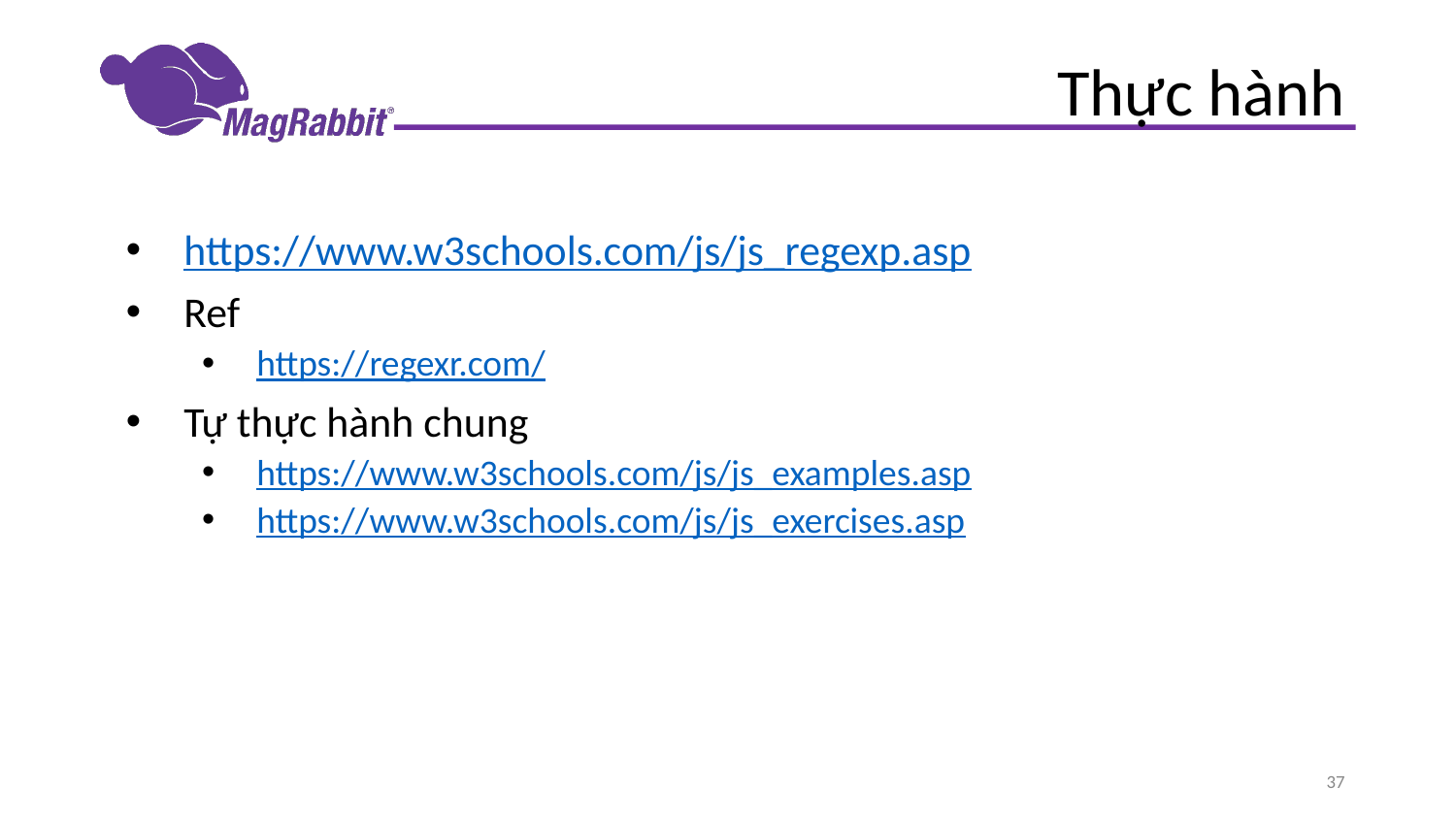

# Thực hành
https://www.w3schools.com/js/js_regexp.asp
Ref
https://regexr.com/
Tự thực hành chung
https://www.w3schools.com/js/js_examples.asp
https://www.w3schools.com/js/js_exercises.asp
37